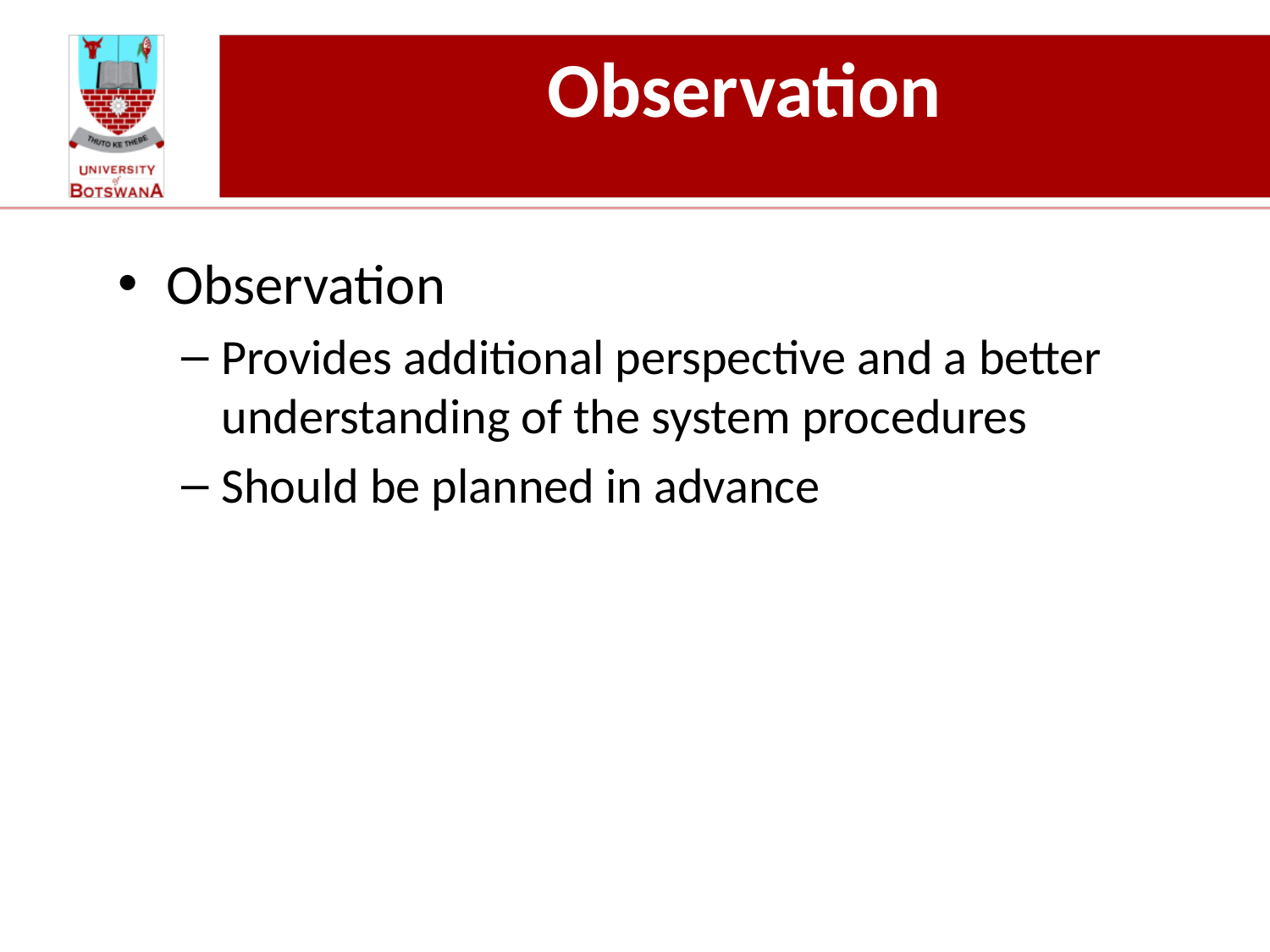

# Observation
Observation
Provides additional perspective and a better understanding of the system procedures
Should be planned in advance